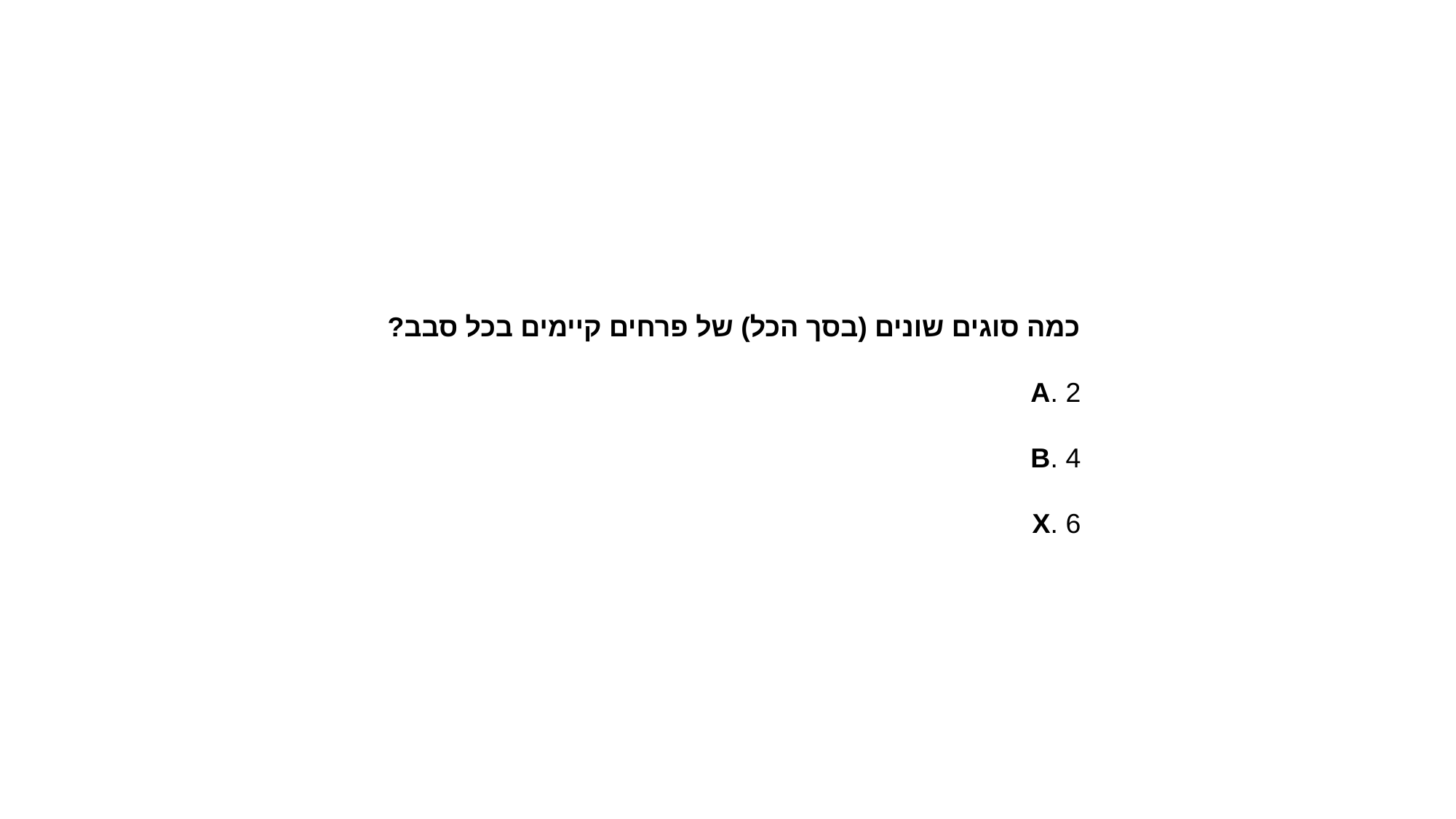

כמה סוגים שונים (בסך הכל) של פרחים קיימים בכל סבב?
A. 2
B. 4
X. 6